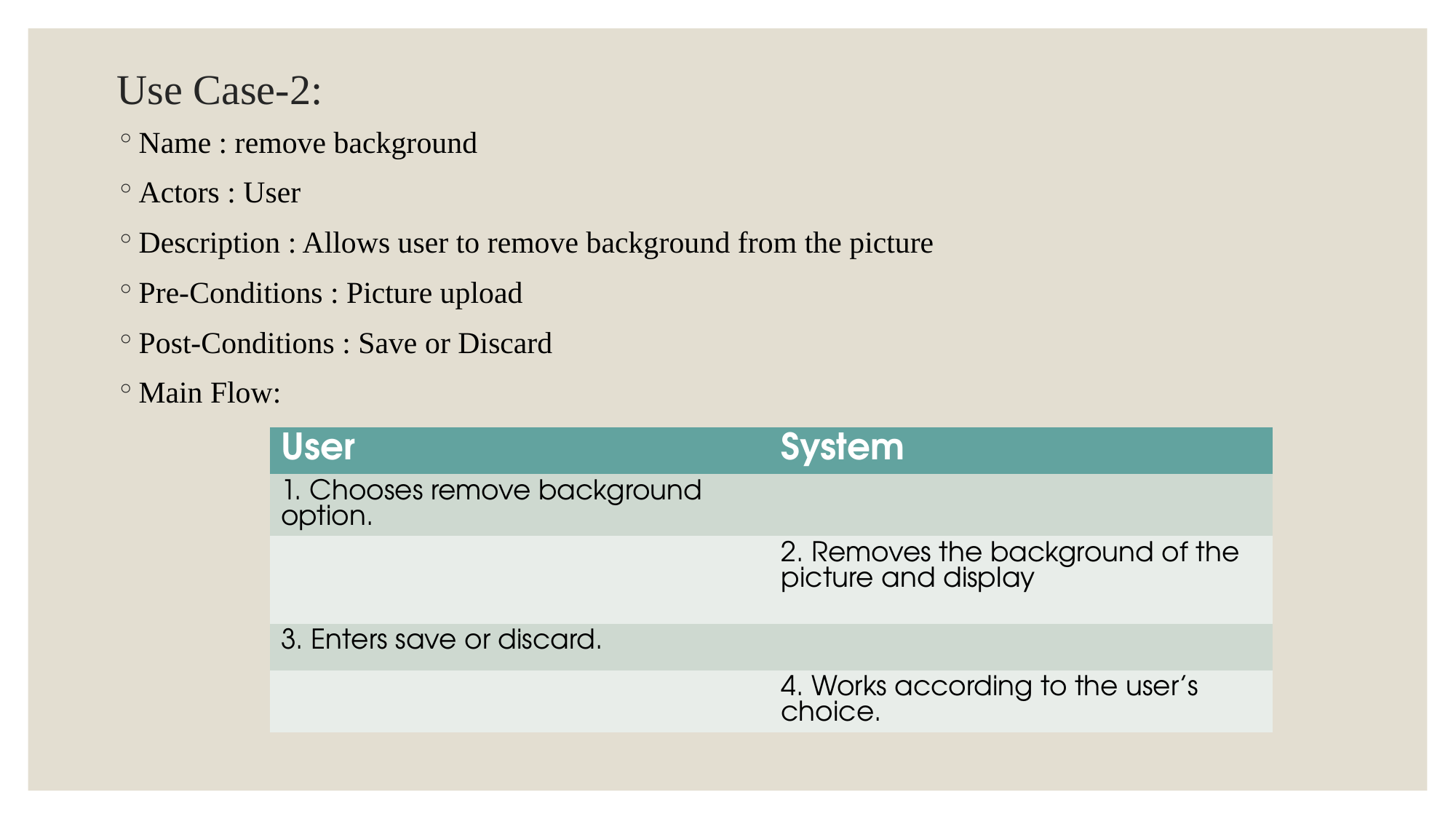

# Use Case-2:
Name : remove background
Actors : User
Description : Allows user to remove background from the picture
Pre-Conditions : Picture upload
Post-Conditions : Save or Discard
Main Flow:

| User | System |
| --- | --- |
| 1. Chooses remove background option. |  |
|  | 2. Removes the background of the picture and display |
| 3. Enters save or discard. |  |
|  | 4. Works according to the user’s choice. |